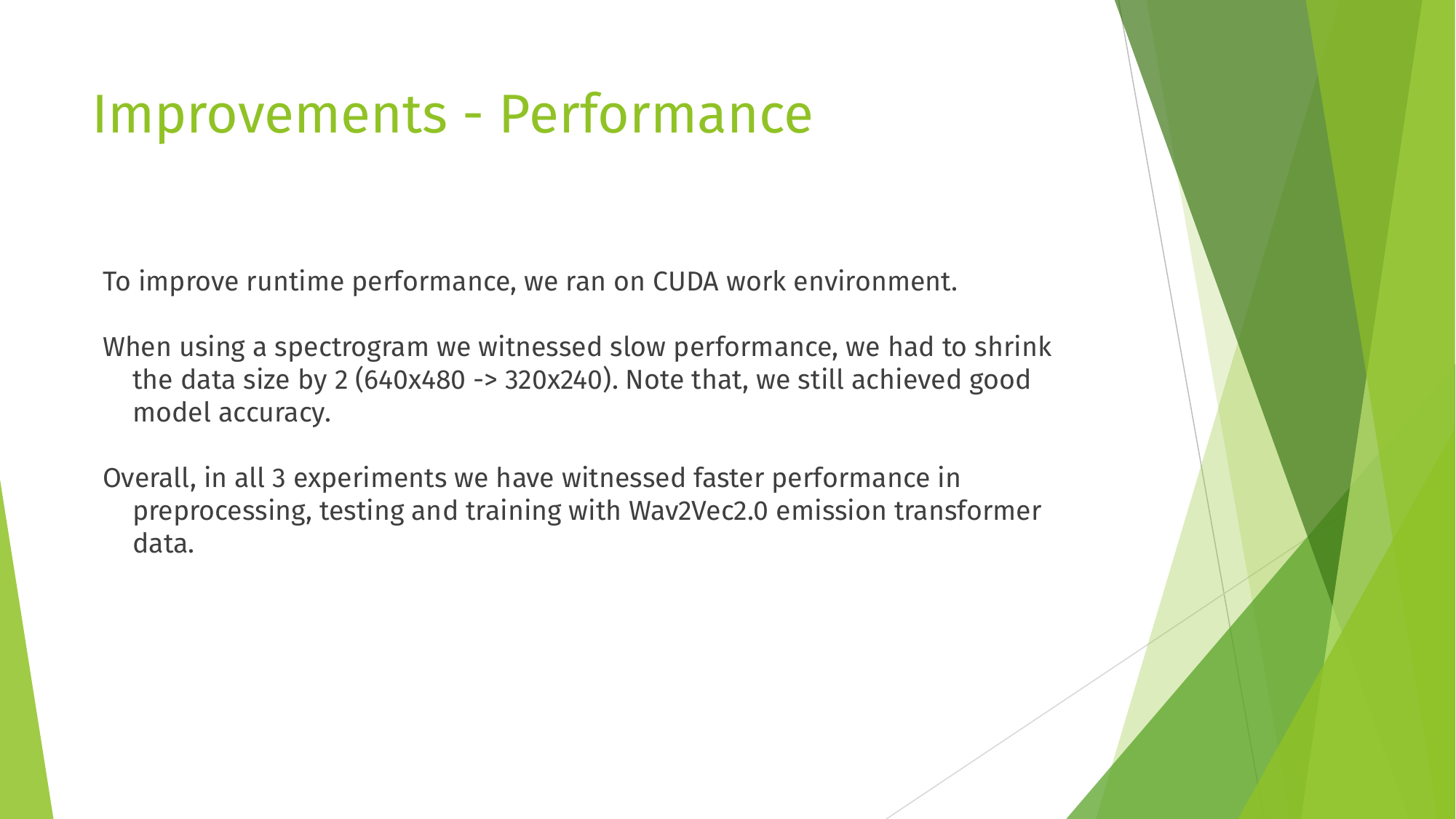

# Improvements - Performance
To improve runtime performance, we ran on CUDA work environment.

When using a spectrogram we witnessed slow performance, we had to shrink the data size by 2 (640x480 -> 320x240). Note that, we still achieved good model accuracy.

Overall, in all 3 experiments we have witnessed faster performance in preprocessing, testing and training with Wav2Vec2.0 emission transformer data.